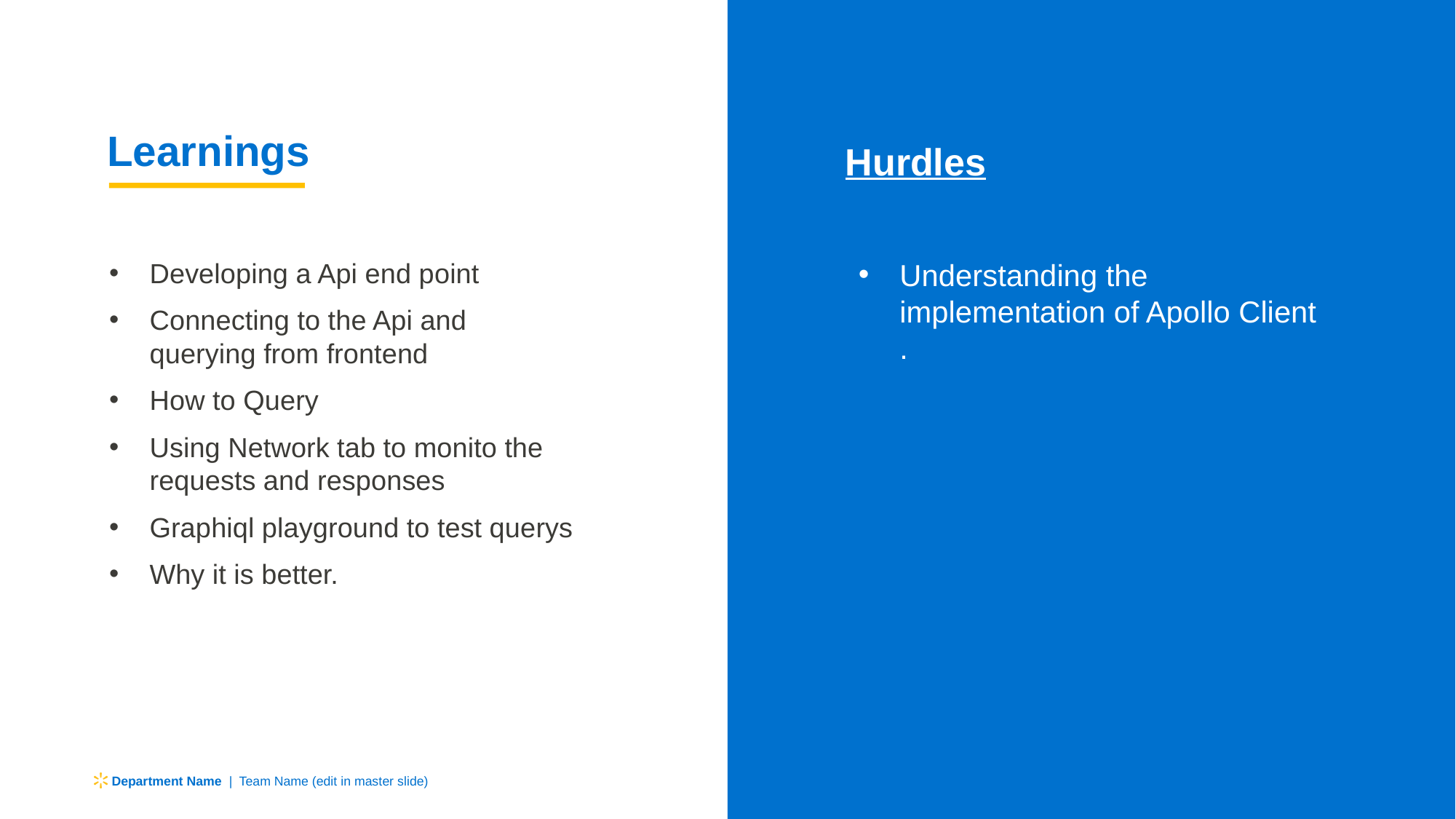

Learnings
Hurdles
Developing a Api end point
Connecting to the Api and querying from frontend
How to Query
Using Network tab to monito the requests and responses
Graphiql playground to test querys
Why it is better.

Understanding the implementation of Apollo Client .